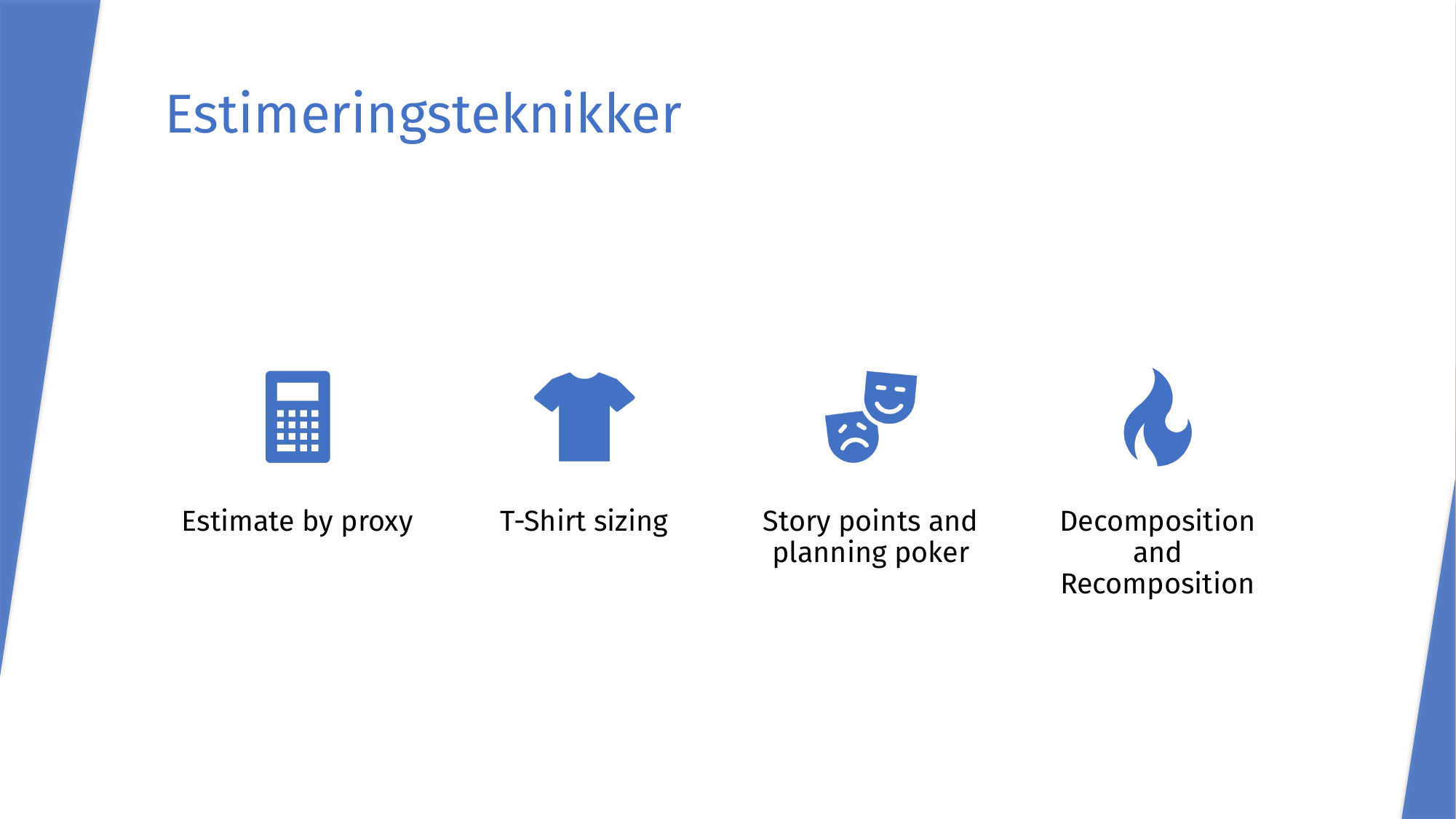

# Estimeringsteknikker
Estimate by proxy
T-Shirt sizing
Story points and planning poker
Decomposition and Recomposition